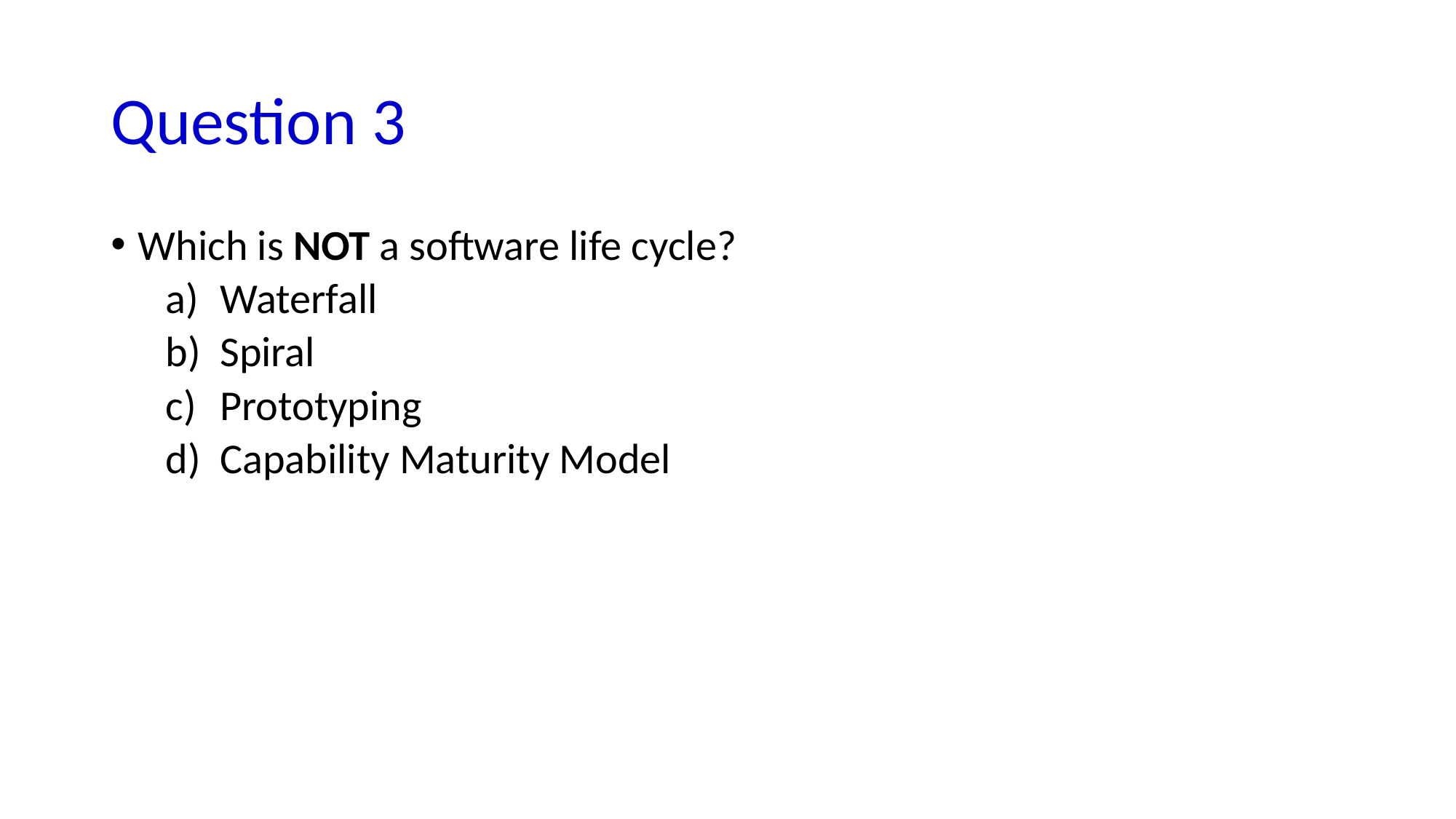

# Question 3
Which is NOT a software life cycle?
Waterfall
Spiral
Prototyping
Capability Maturity Model